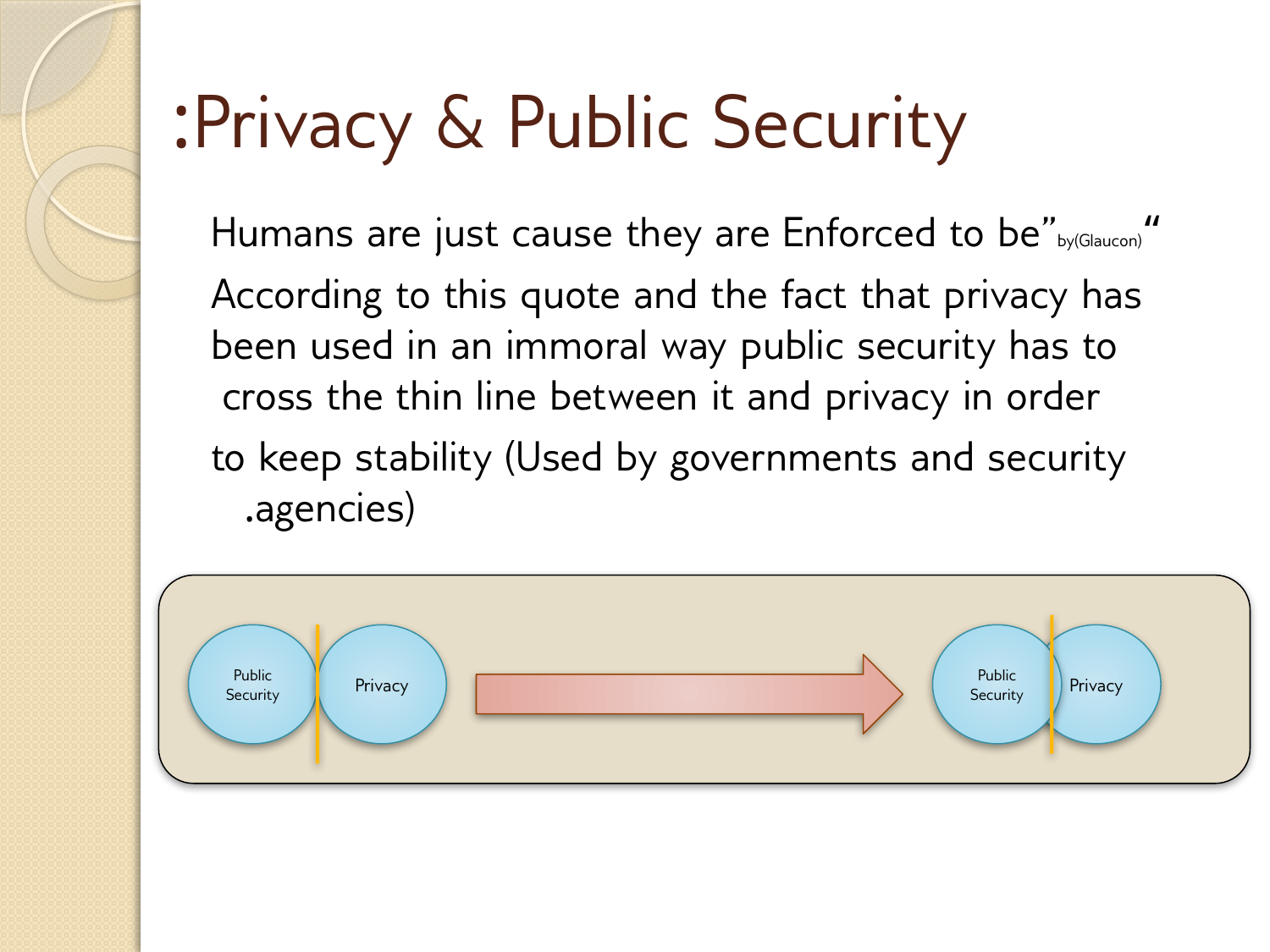

# Privacy & Public Security:
“Humans are just cause they are Enforced to be”by(Glaucon)
 According to this quote and the fact that privacy has been used in an immoral way public security has to cross the thin line between it and privacy in order
to keep stability (Used by governments and security agencies).

Public Security
Privacy
Public Security
Privacy